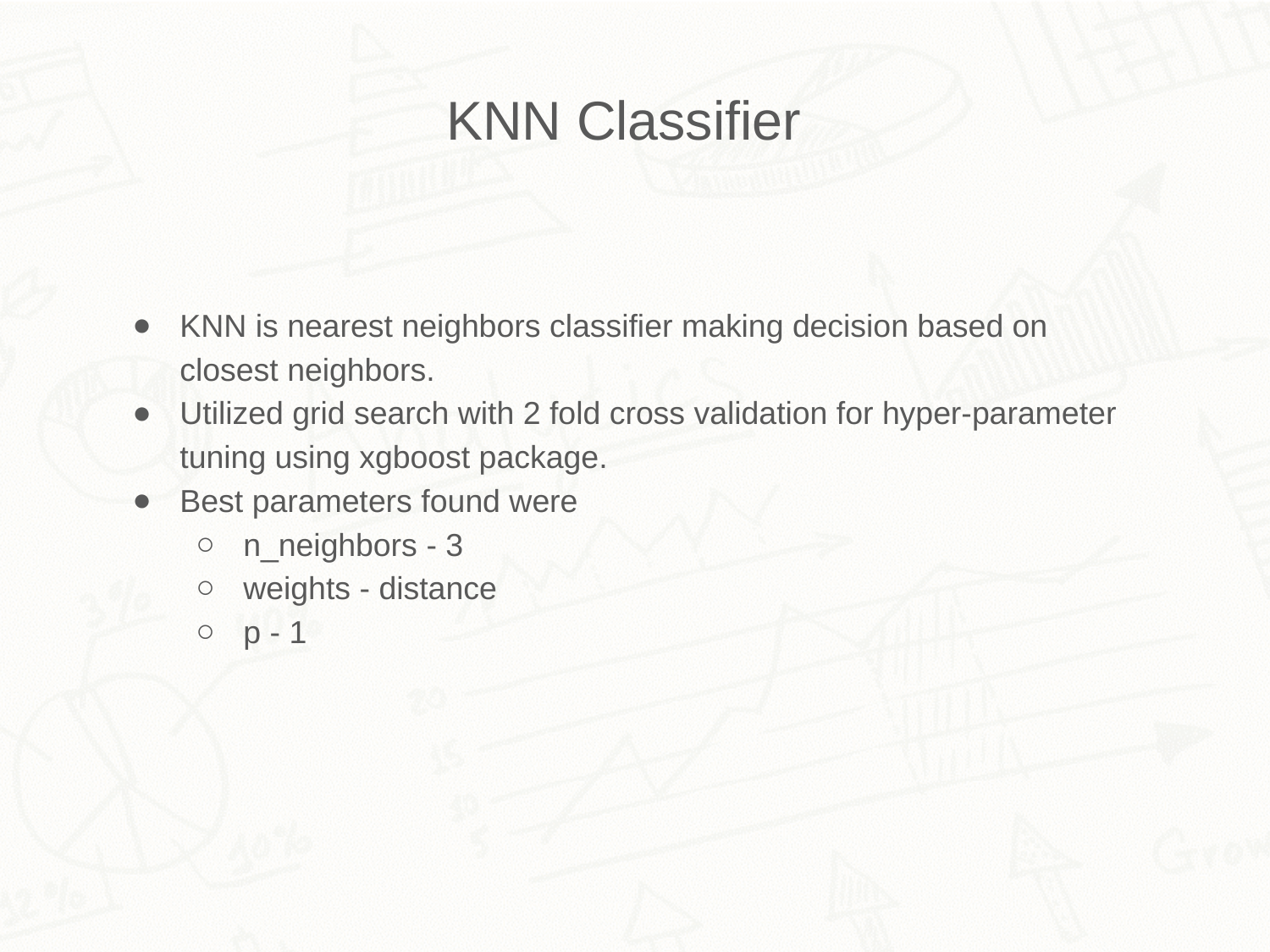

KNN Classifier
KNN is nearest neighbors classifier making decision based on closest neighbors.
Utilized grid search with 2 fold cross validation for hyper-parameter tuning using xgboost package.
Best parameters found were
n_neighbors - 3
weights - distance
p - 1